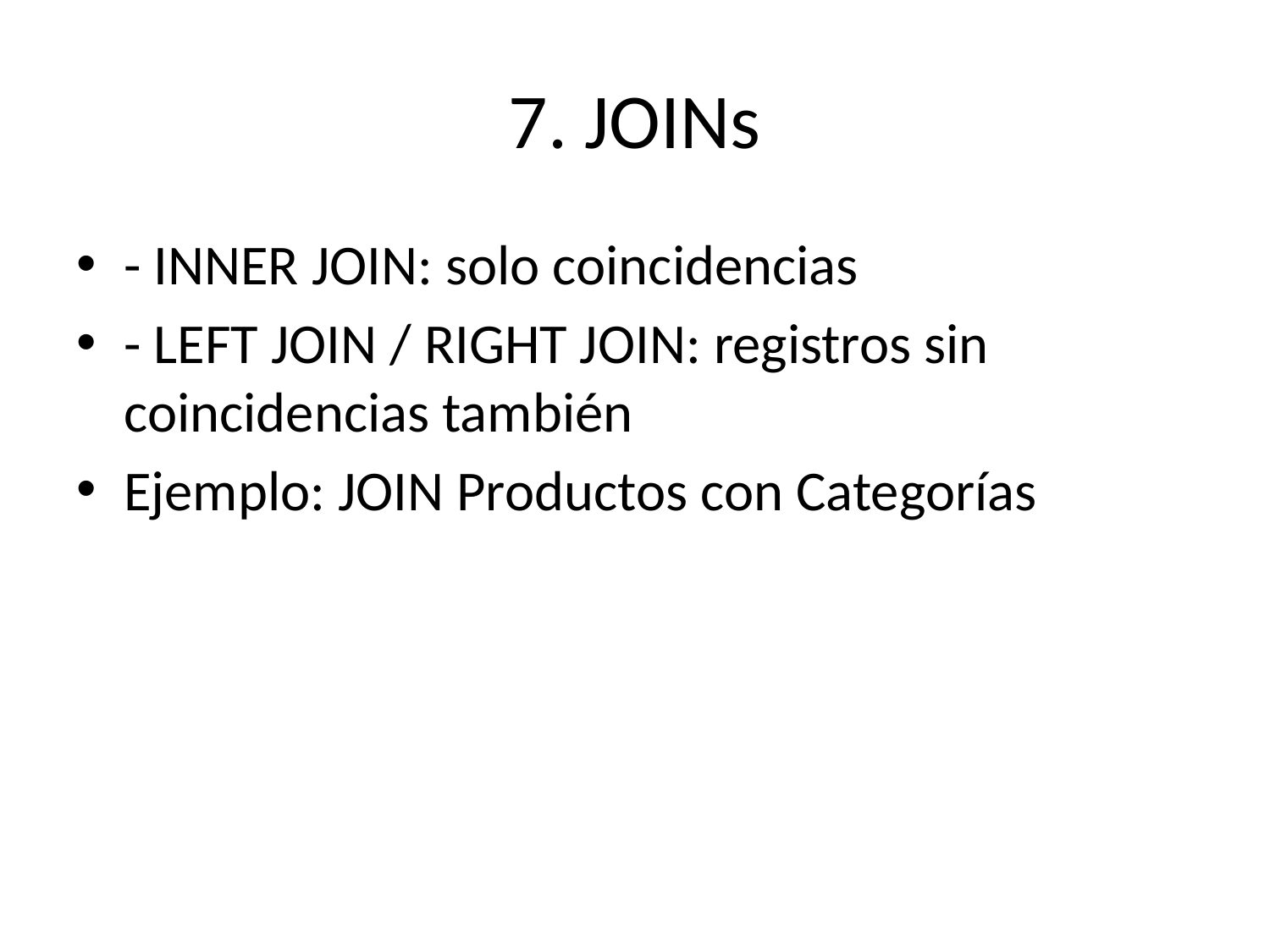

# 7. JOINs
- INNER JOIN: solo coincidencias
- LEFT JOIN / RIGHT JOIN: registros sin coincidencias también
Ejemplo: JOIN Productos con Categorías